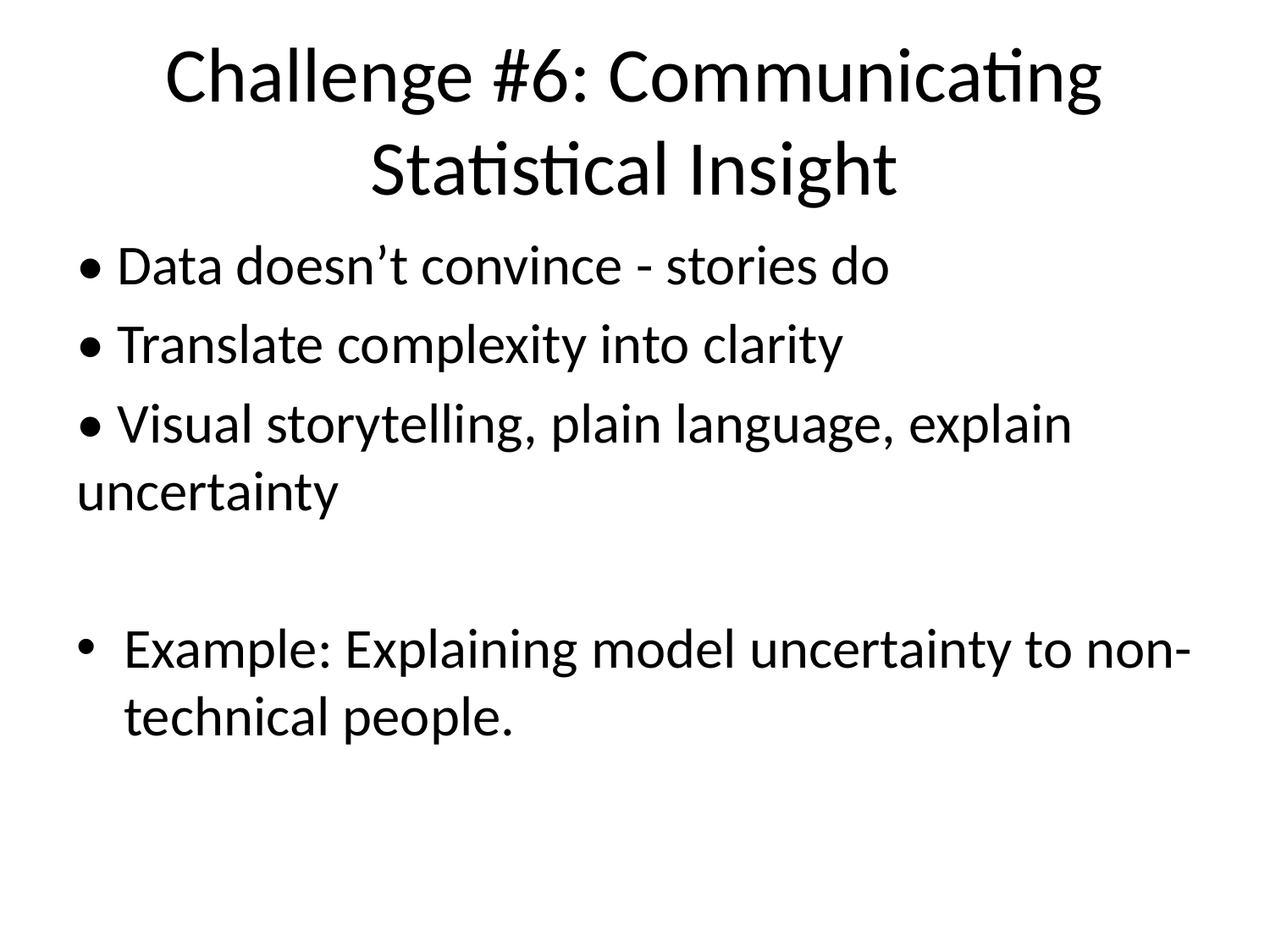

# Challenge #6: Communicating Statistical Insight
• Data doesn’t convince - stories do
• Translate complexity into clarity
• Visual storytelling, plain language, explain uncertainty

Example: Explaining model uncertainty to non-technical people.